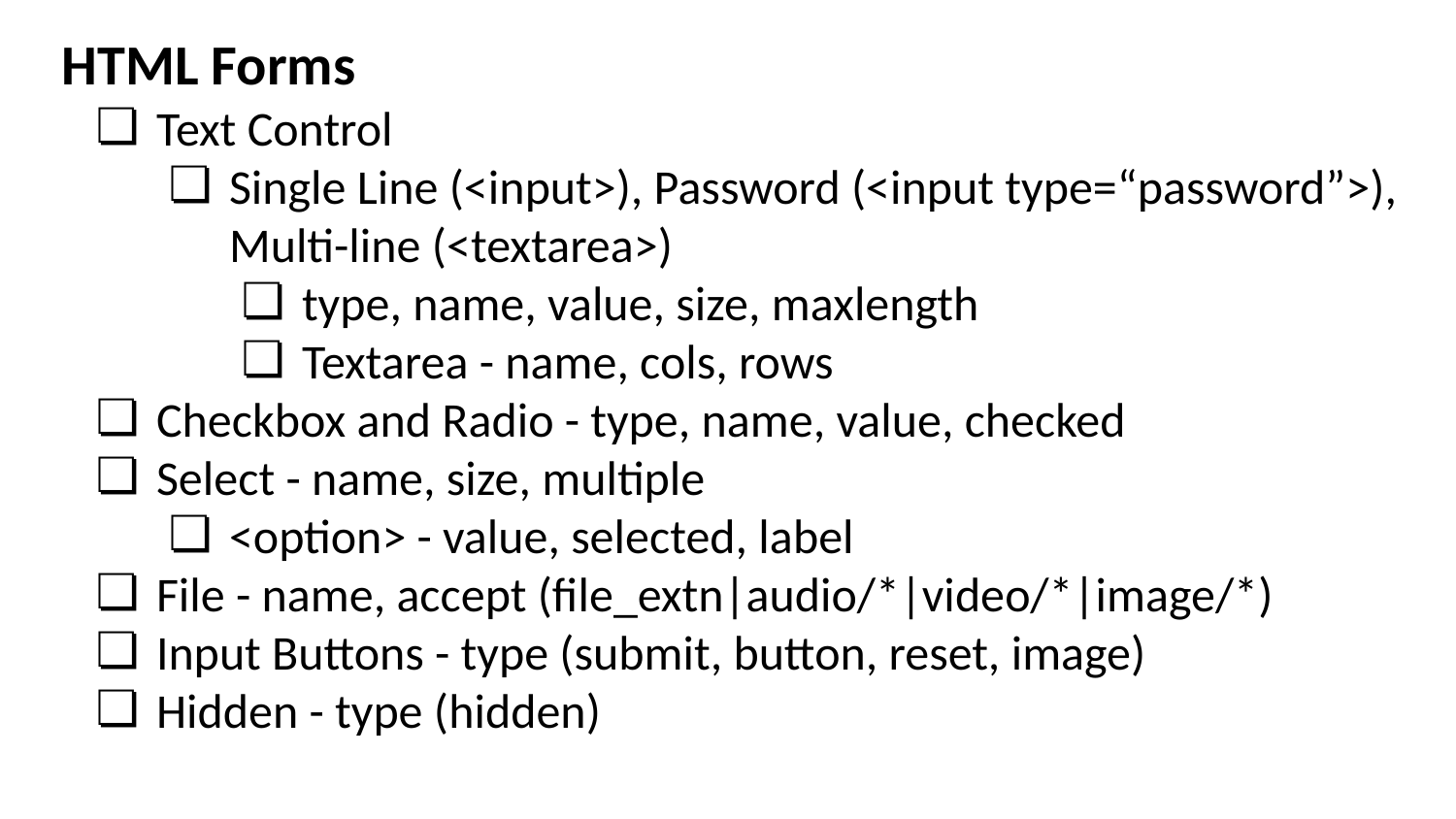

# HTML Forms
Text Control
Single Line (<input>), Password (<input type=“password”>), Multi-line (<textarea>)
type, name, value, size, maxlength
Textarea - name, cols, rows
Checkbox and Radio - type, name, value, checked
Select - name, size, multiple
<option> - value, selected, label
File - name, accept (file_extn|audio/*|video/*|image/*)
Input Buttons - type (submit, button, reset, image)
Hidden - type (hidden)